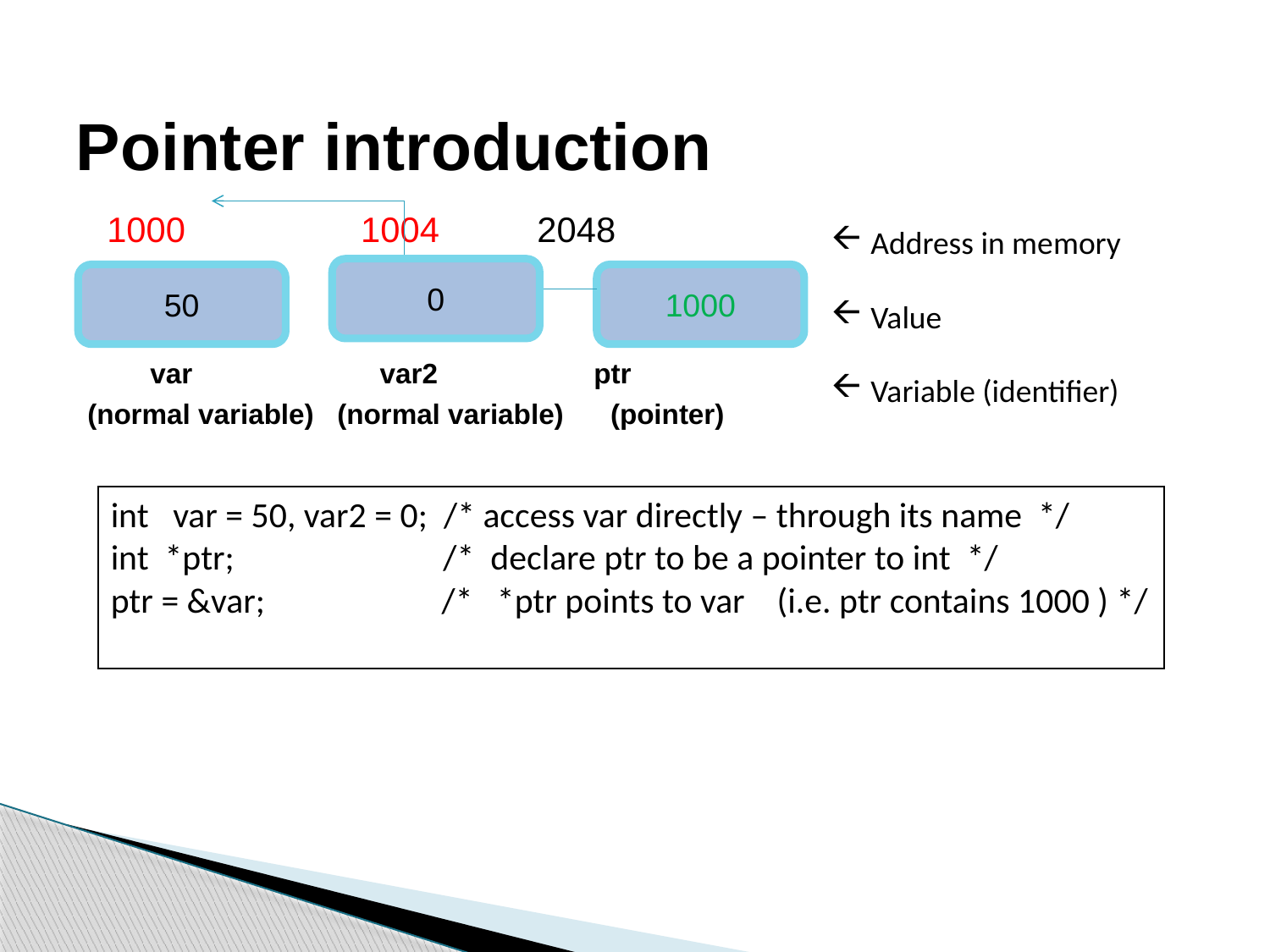

# Pointer introduction
  1000                  1004          2048

        var                        var2                    ptr
(normal variable)   (normal variable)      (pointer)
Address in memory

Value

Variable (identifier)
0
50
1000
int   var = 50, var2 = 0;  /* access var directly – through its name  */
int  *ptr;                          /*  declare ptr to be a pointer to int  */
ptr = &var;                      /*   *ptr points to var    (i.e. ptr contains 1000 ) */

27